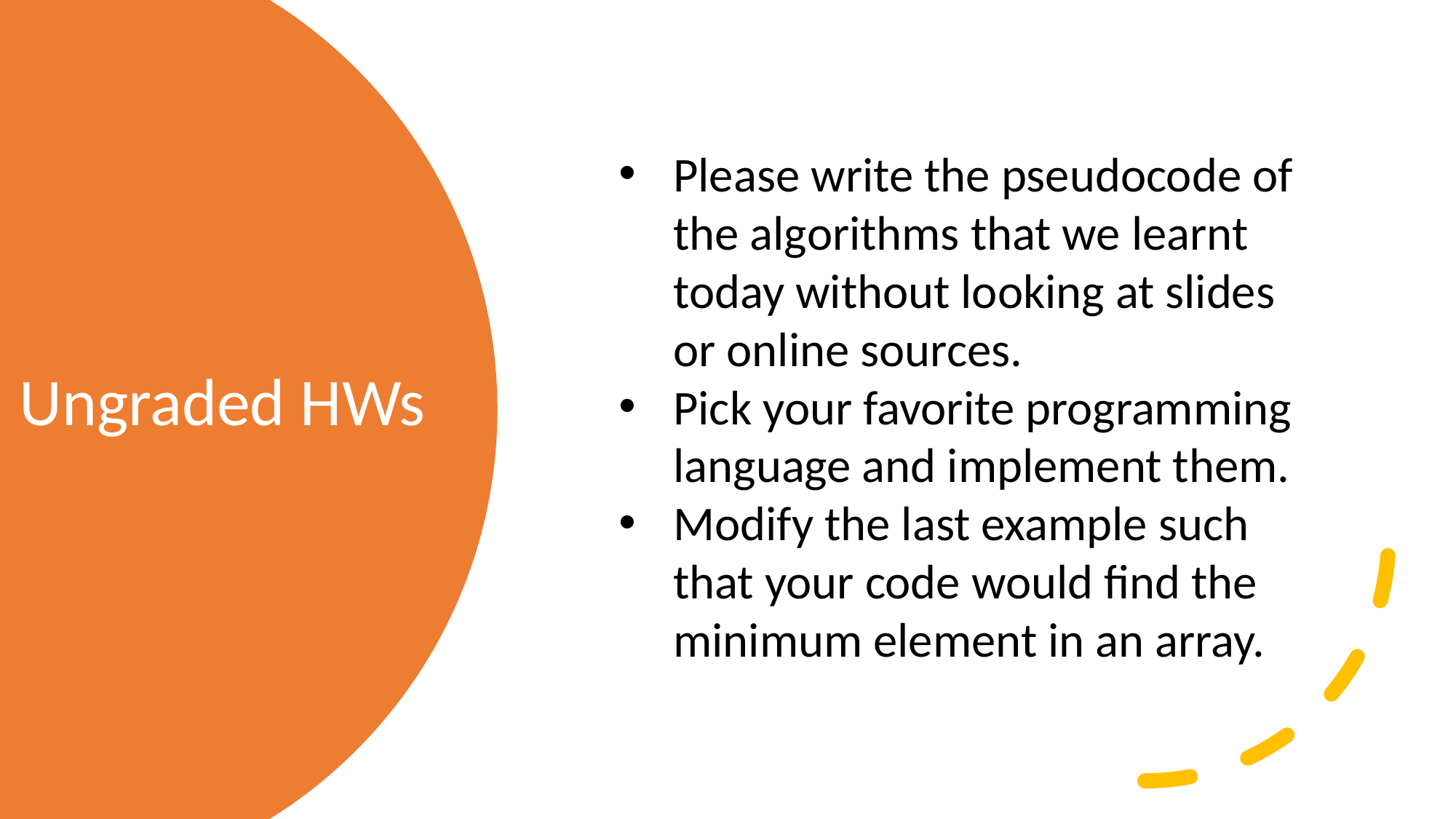

# Ungraded HWs
Please write the pseudocode of the algorithms that we learnt today without looking at slides or online sources.
Pick your favorite programming language and implement them.
Modify the last example such that your code would find the minimum element in an array.

52